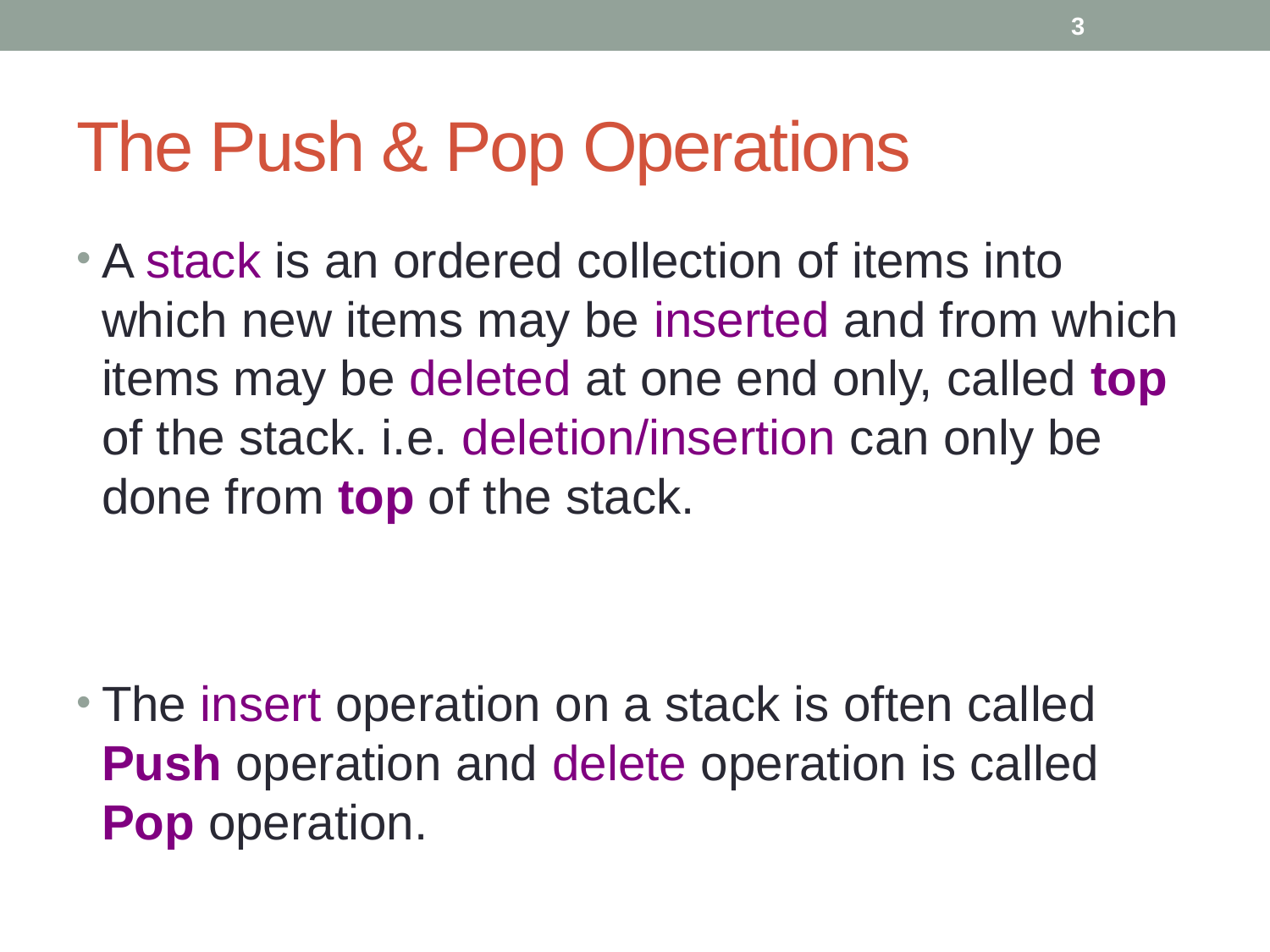

3
# The Push & Pop Operations
A stack is an ordered collection of items into which new items may be inserted and from which items may be deleted at one end only, called top of the stack. i.e. deletion/insertion can only be done from top of the stack.

The insert operation on a stack is often called Push operation and delete operation is called Pop operation.